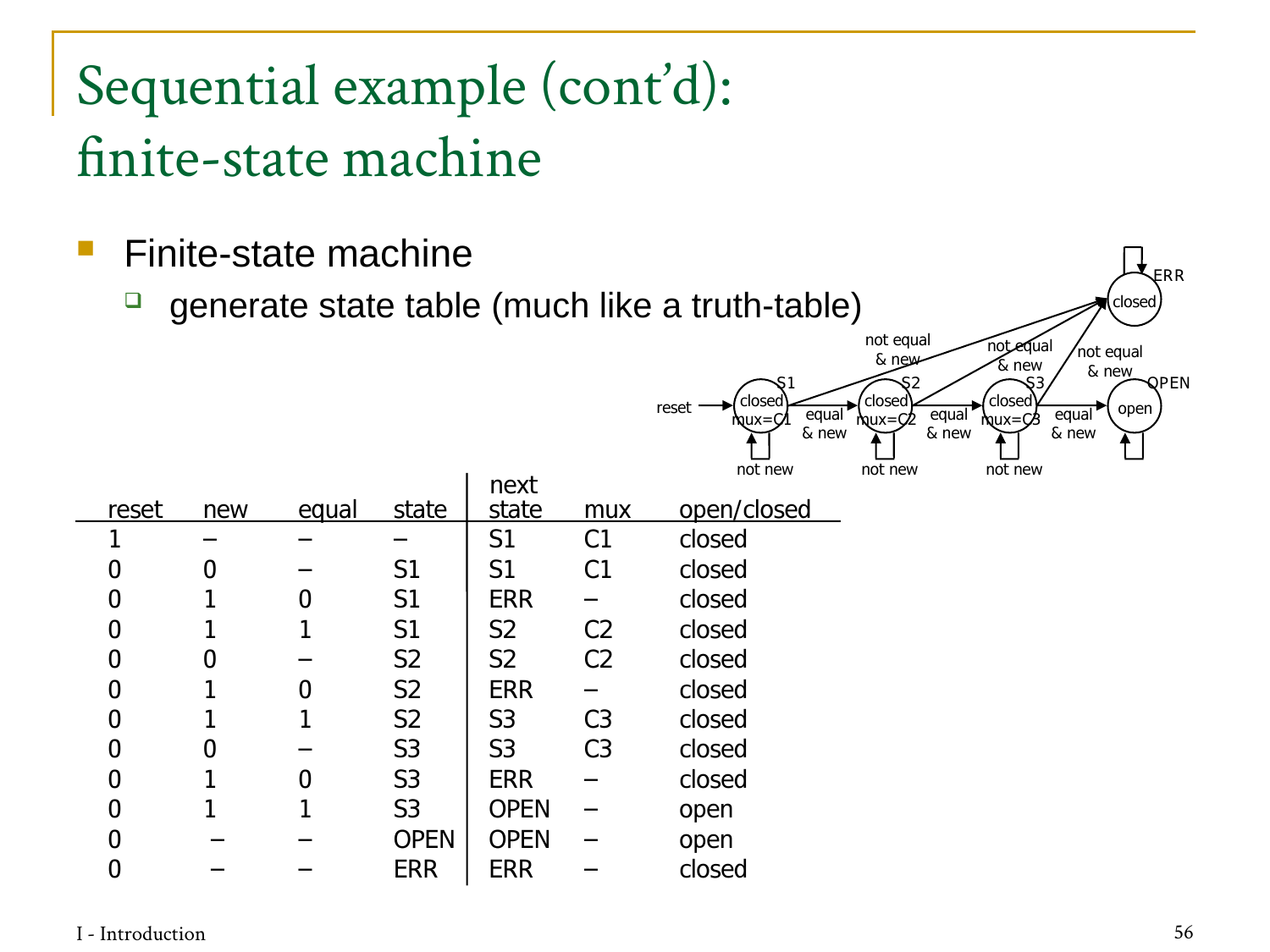

# Sequential example (cont’d): finite-state machine
Finite-state machine
generate state table (much like a truth-table)

ERR

closed

not equal
& new
not equal
& new
not equal
& new
S1
S2
S3
OPEN

closed
mux=C1
closed
mux=C2
closed
mux=C3
reset
open
equal
& new
equal
& new
equal
& new

not new
not new
not new

next
reset	new	equal	state	state	mux	open/closed
1	–	–	–	S1	C1	closed
0	0	–	S1	S1	C1	closed
0	1	0	S1	ERR	–	closed
0	1	1	S1	S2	C2	closed
0	0	–	S2	S2	C2	closed
0	1	0	S2	ERR	–	closed
0	1	1	S2	S3	C3	closed
0	0	–	S3	S3	C3	closed
0	1	0	S3	ERR	–	closed
0	1	1	S3	OPEN	–	open
0	 – 	–	OPEN	OPEN	– 	open
0	 – 	–	ERR	ERR	– 	closed

I - Introduction
56